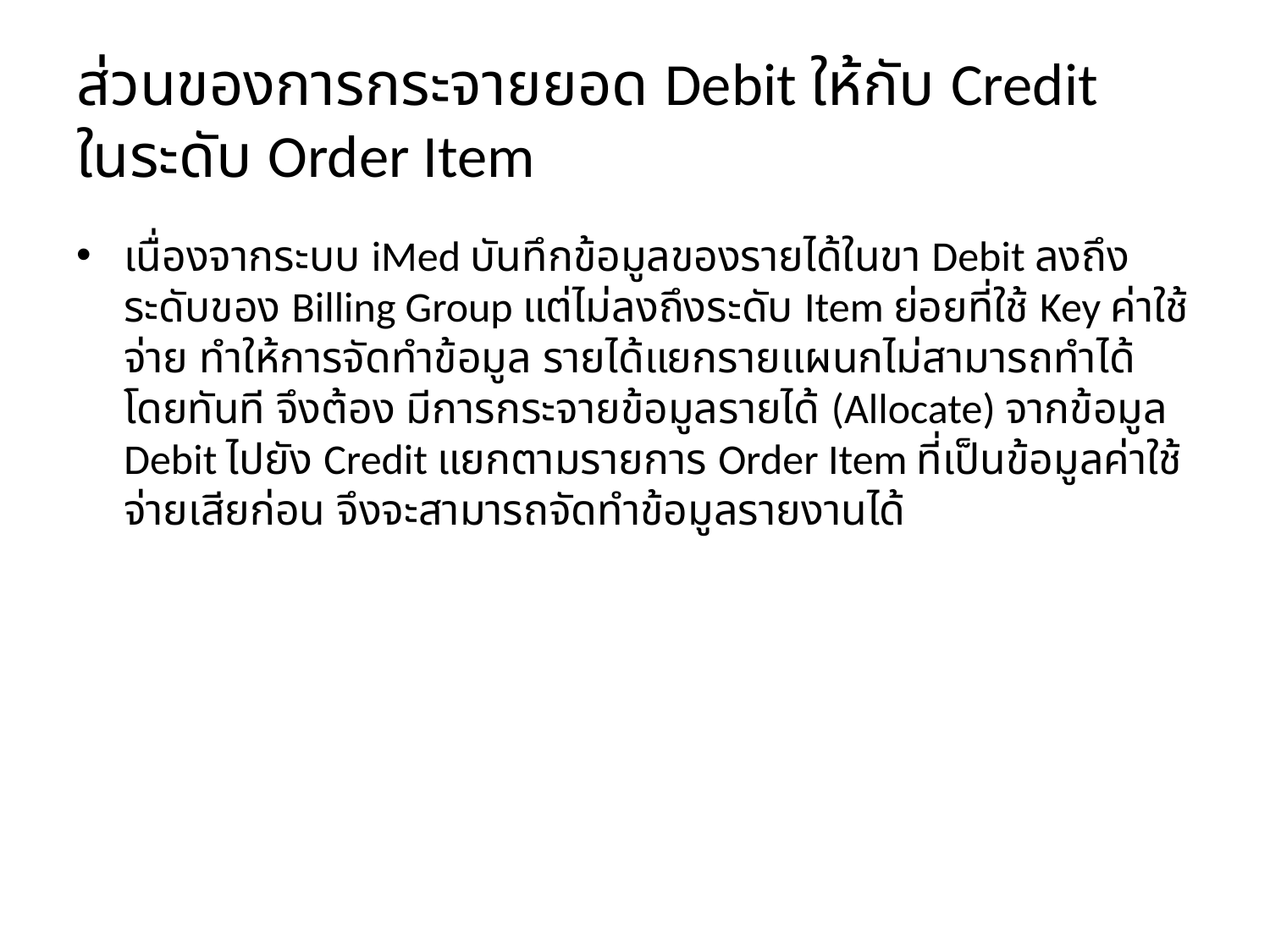

# ส่วนของการกระจายยอด Debit ให้กับ Credit ในระดับ Order Item
เนื่องจากระบบ iMed บันทึกข้อมูลของรายได้ในขา Debit ลงถึงระดับของ Billing Group แต่ไม่ลงถึงระดับ Item ย่อยที่ใช้ Key ค่าใช้จ่าย ทำให้การจัดทำข้อมูล รายได้แยกรายแผนกไม่สามารถทำได้โดยทันที จึงต้อง มีการกระจายข้อมูลรายได้ (Allocate) จากข้อมูล Debit ไปยัง Credit แยกตามรายการ Order Item ที่เป็นข้อมูลค่าใช้จ่ายเสียก่อน จึงจะสามารถจัดทำข้อมูลรายงานได้